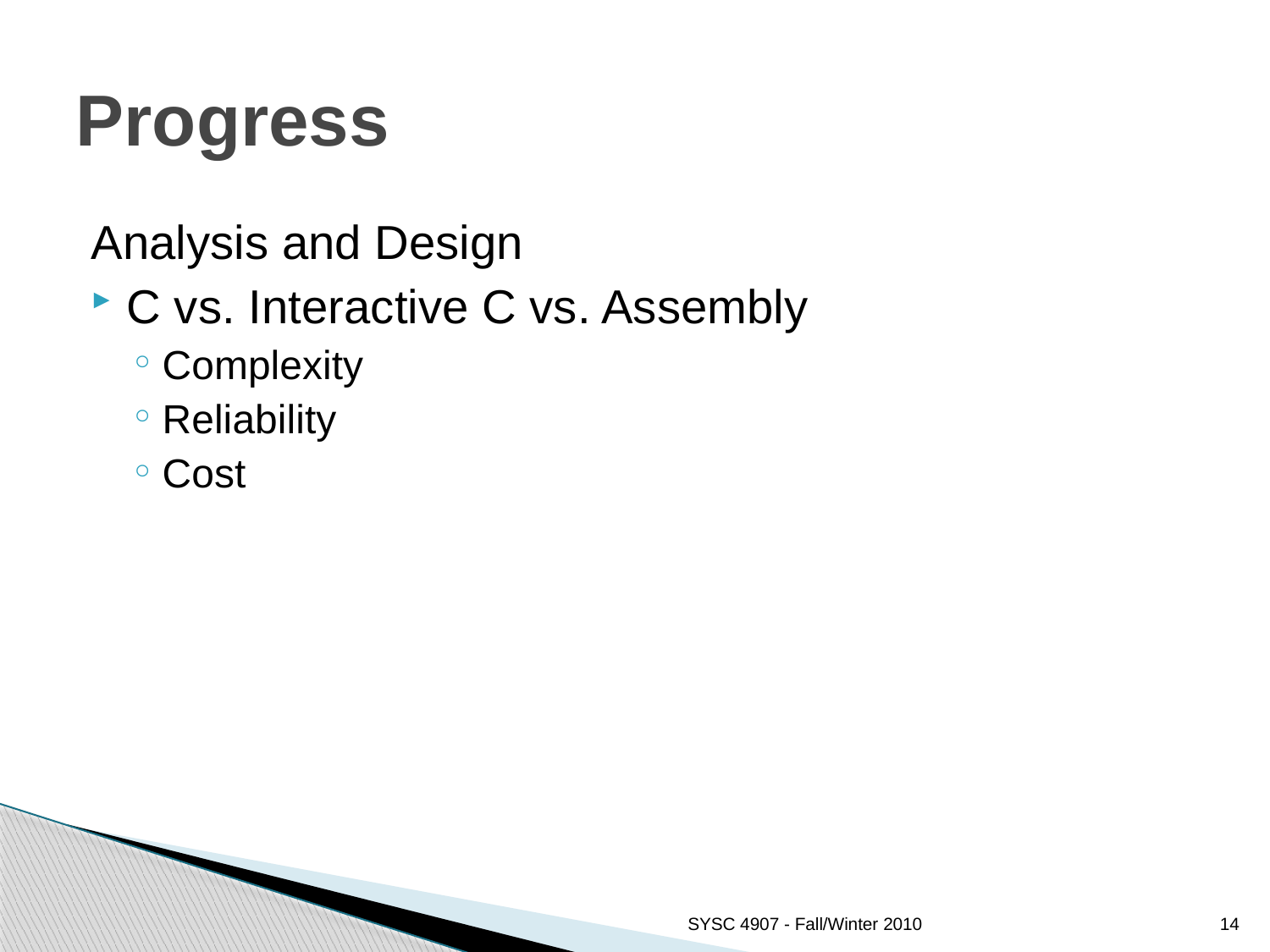

# Progress
Analysis and Design
C vs. Interactive C vs. Assembly
Complexity
Reliability
Cost

SYSC 4907 - Fall/Winter 2010
14